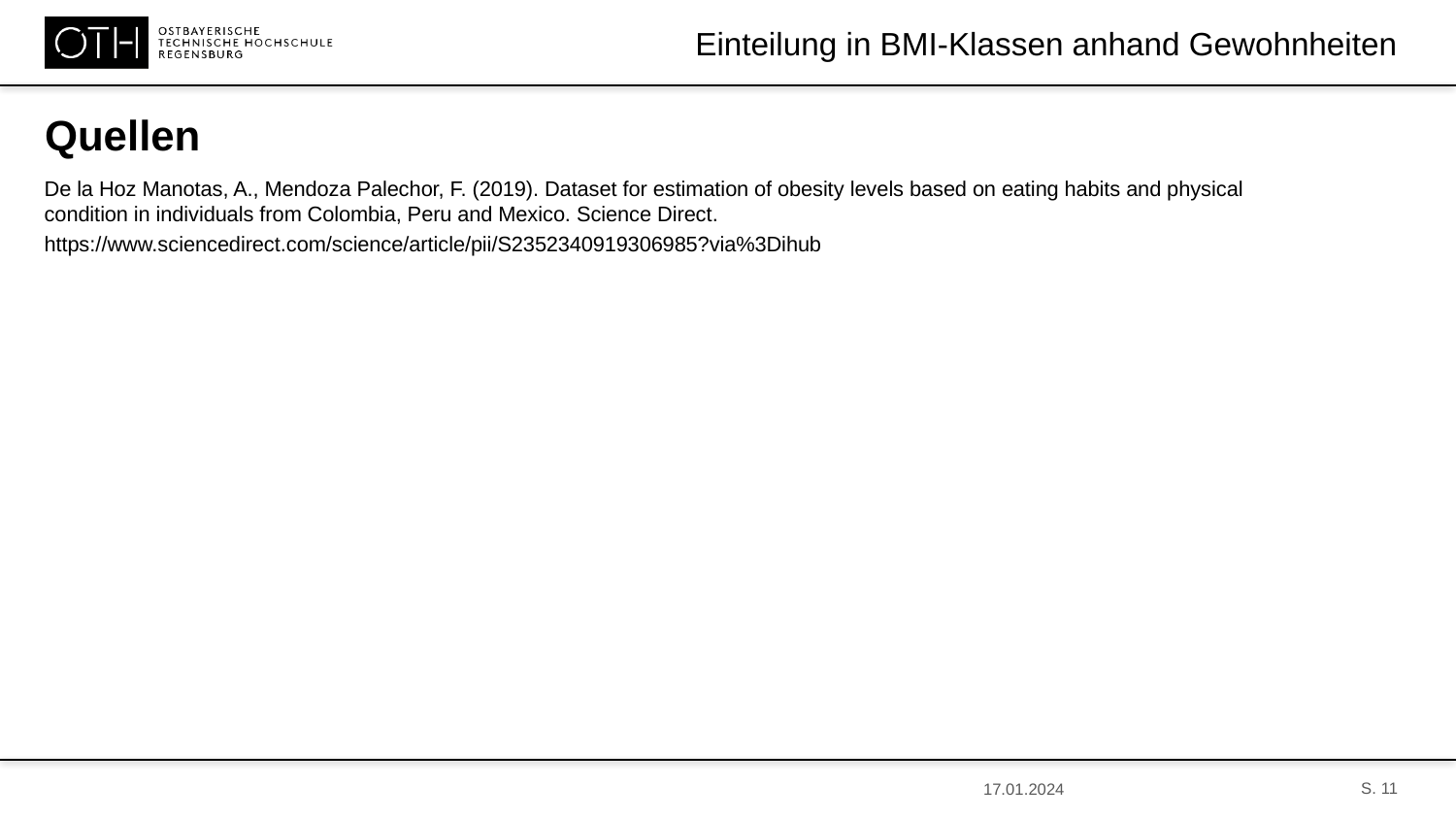

# Einteilung in BMI-Klassen anhand Gewohnheiten
Quellen
De la Hoz Manotas, A., Mendoza Palechor, F. (2019). Dataset for estimation of obesity levels based on eating habits and physical condition in individuals from Colombia, Peru and Mexico. Science Direct.
https://www.sciencedirect.com/science/article/pii/S2352340919306985?via%3Dihub
S. 11
17.01.2024